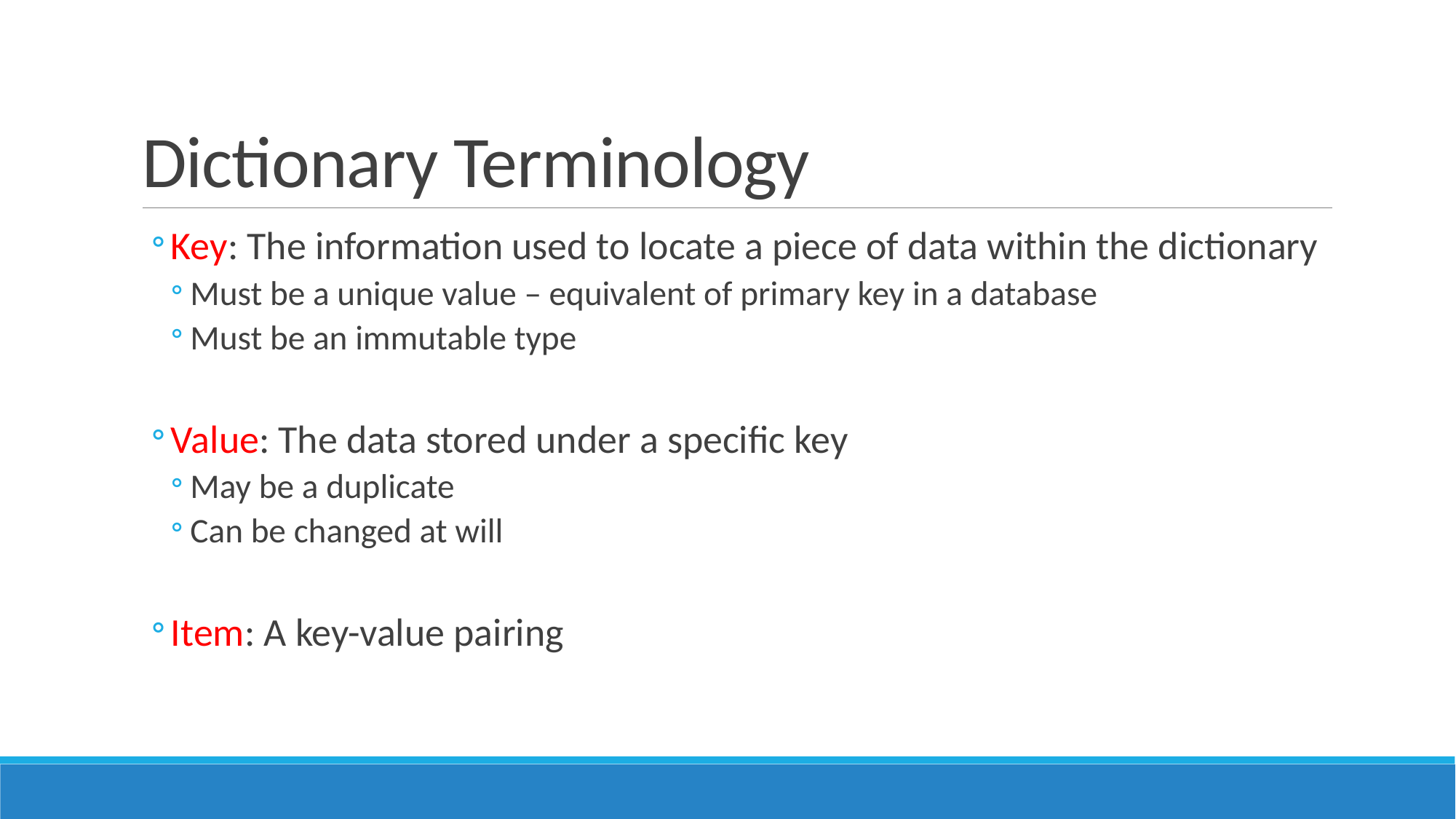

# Dictionary Terminology
Key: The information used to locate a piece of data within the dictionary
Must be a unique value – equivalent of primary key in a database
Must be an immutable type

Value: The data stored under a specific key
May be a duplicate
Can be changed at will

Item: A key-value pairing